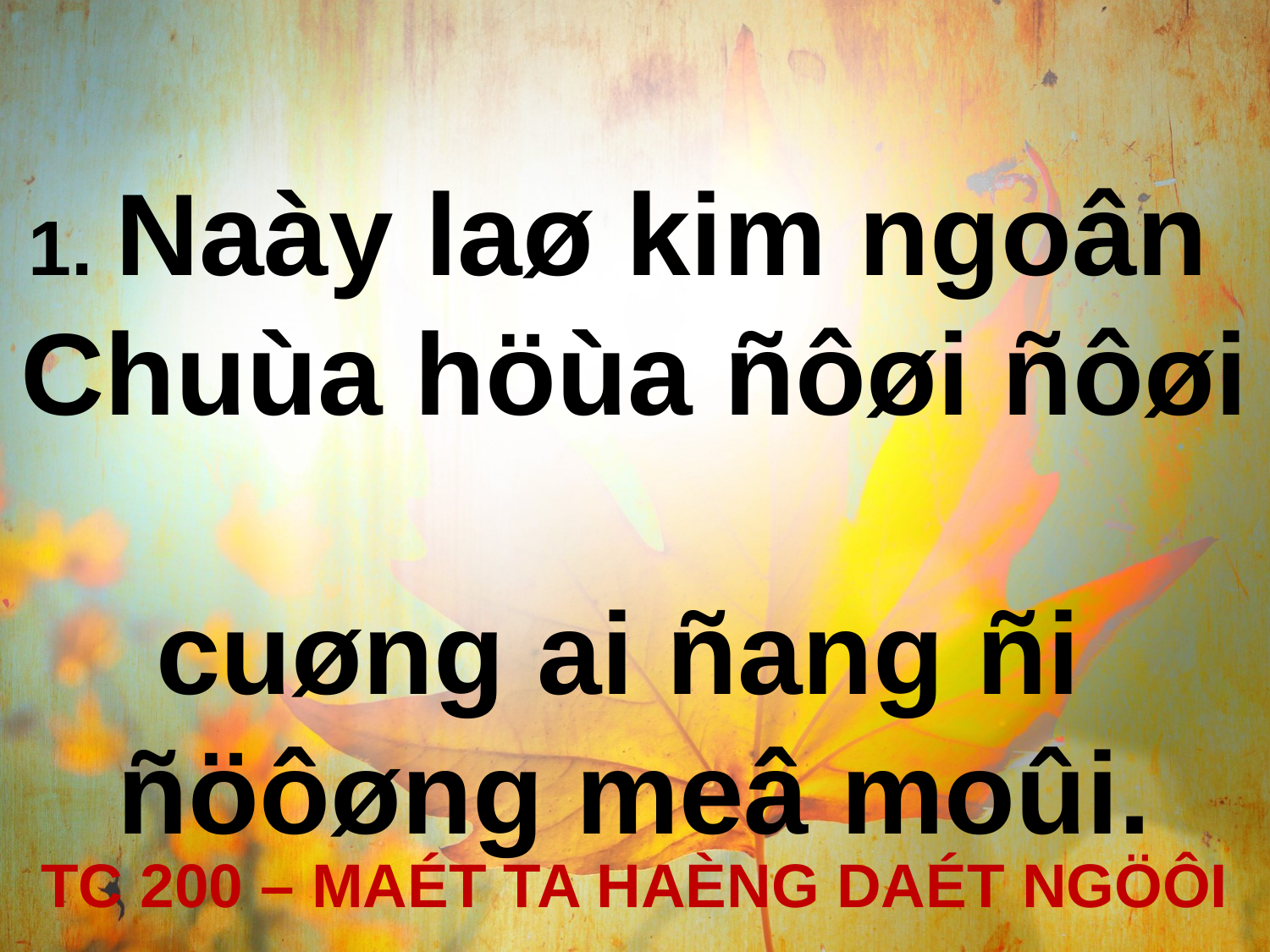

1. Naày laø kim ngoân
Chuùa höùa ñôøi ñôøi
cuøng ai ñang ñi
ñöôøng meâ moûi.
TC 200 – MAÉT TA HAÈNG DAÉT NGÖÔI